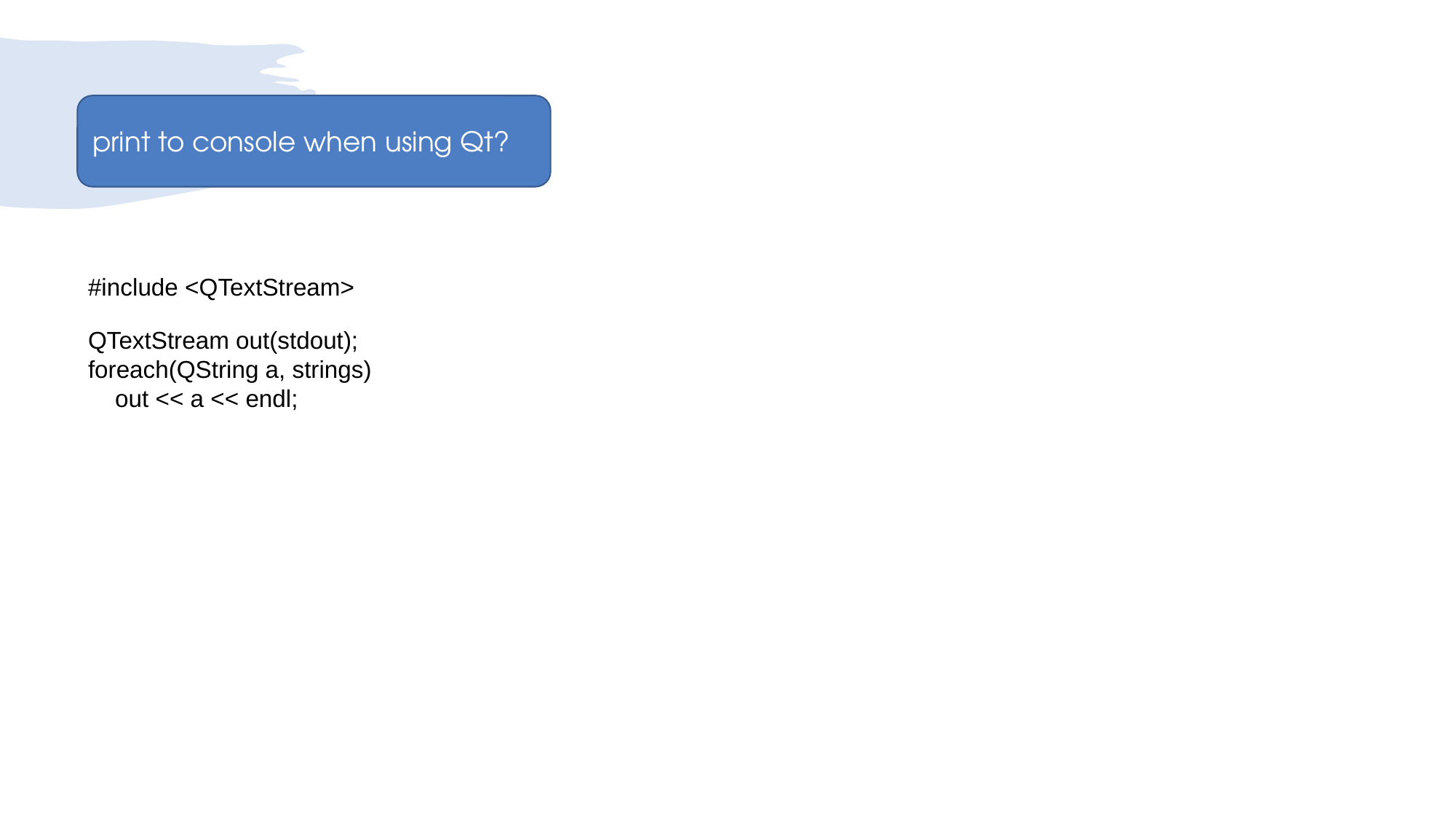

print to console when using Qt?
#include <QTextStream>

QTextStream out(stdout);
foreach(QString a, strings)
    out << a << endl;